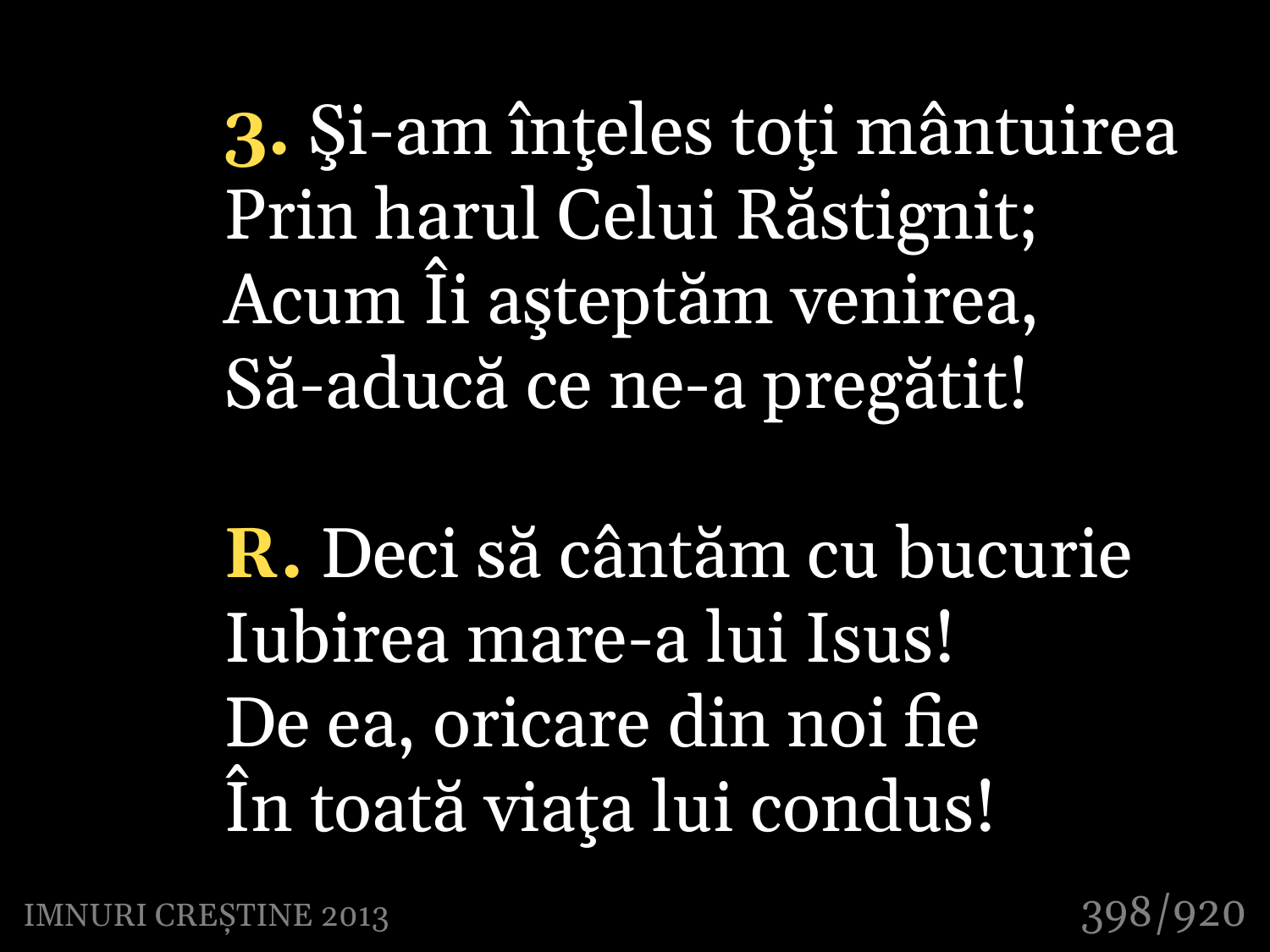

3. Şi-am înţeles toţi mântuirea
Prin harul Celui Răstignit;
Acum Îi aşteptăm venirea,
Să-aducă ce ne-a pregătit!

R. Deci să cântăm cu bucurie
Iubirea mare-a lui Isus!
De ea, oricare din noi fie
În toată viaţa lui condus!
398/920
IMNURI CREȘTINE 2013